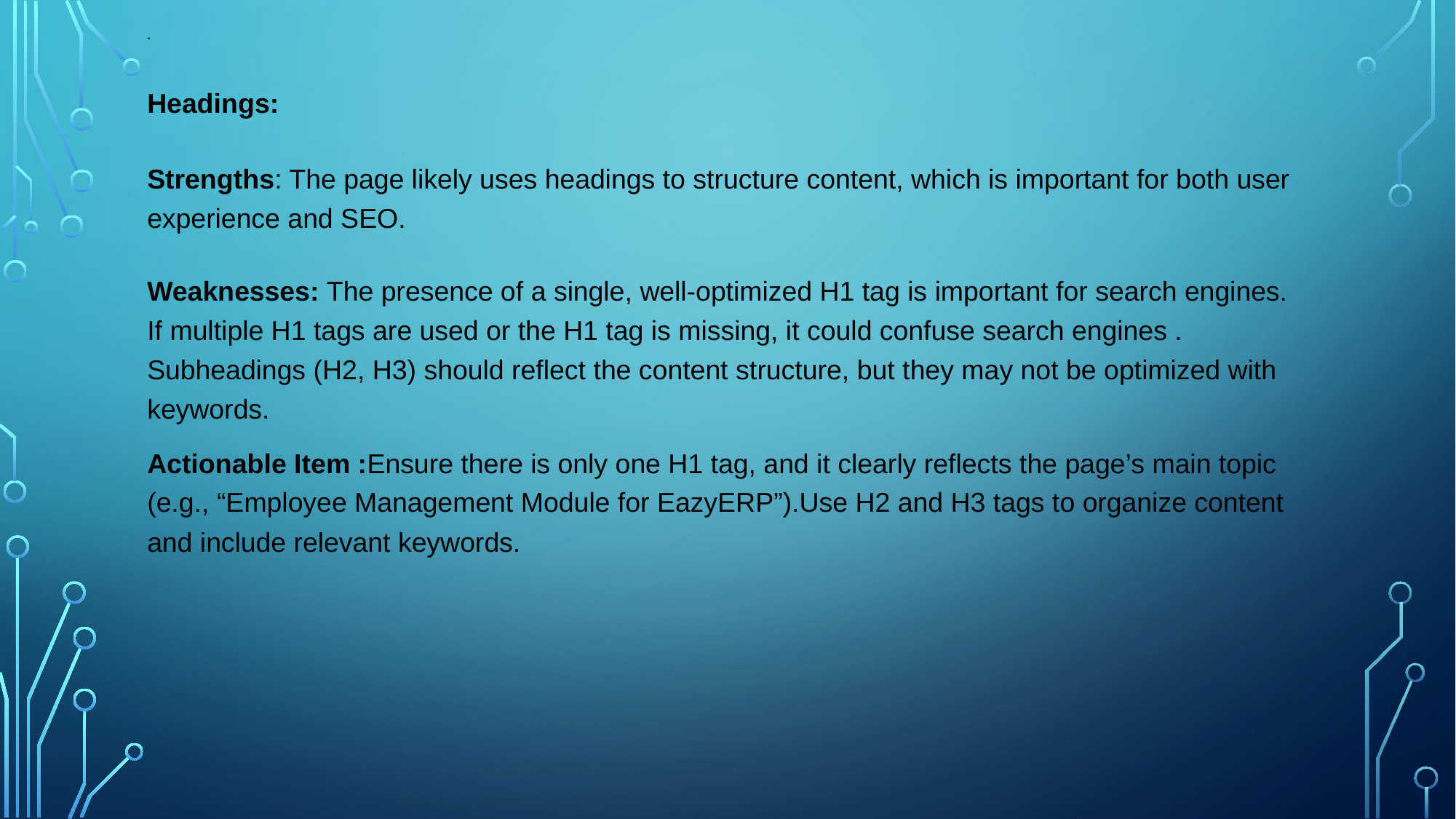

# .
Headings:
Strengths: The page likely uses headings to structure content, which is important for both user experience and SEO.
Weaknesses: The presence of a single, well-optimized H1 tag is important for search engines. If multiple H1 tags are used or the H1 tag is missing, it could confuse search engines . Subheadings (H2, H3) should reflect the content structure, but they may not be optimized with keywords.
Actionable Item :Ensure there is only one H1 tag, and it clearly reflects the page’s main topic (e.g., “Employee Management Module for EazyERP”).Use H2 and H3 tags to organize content and include relevant keywords.